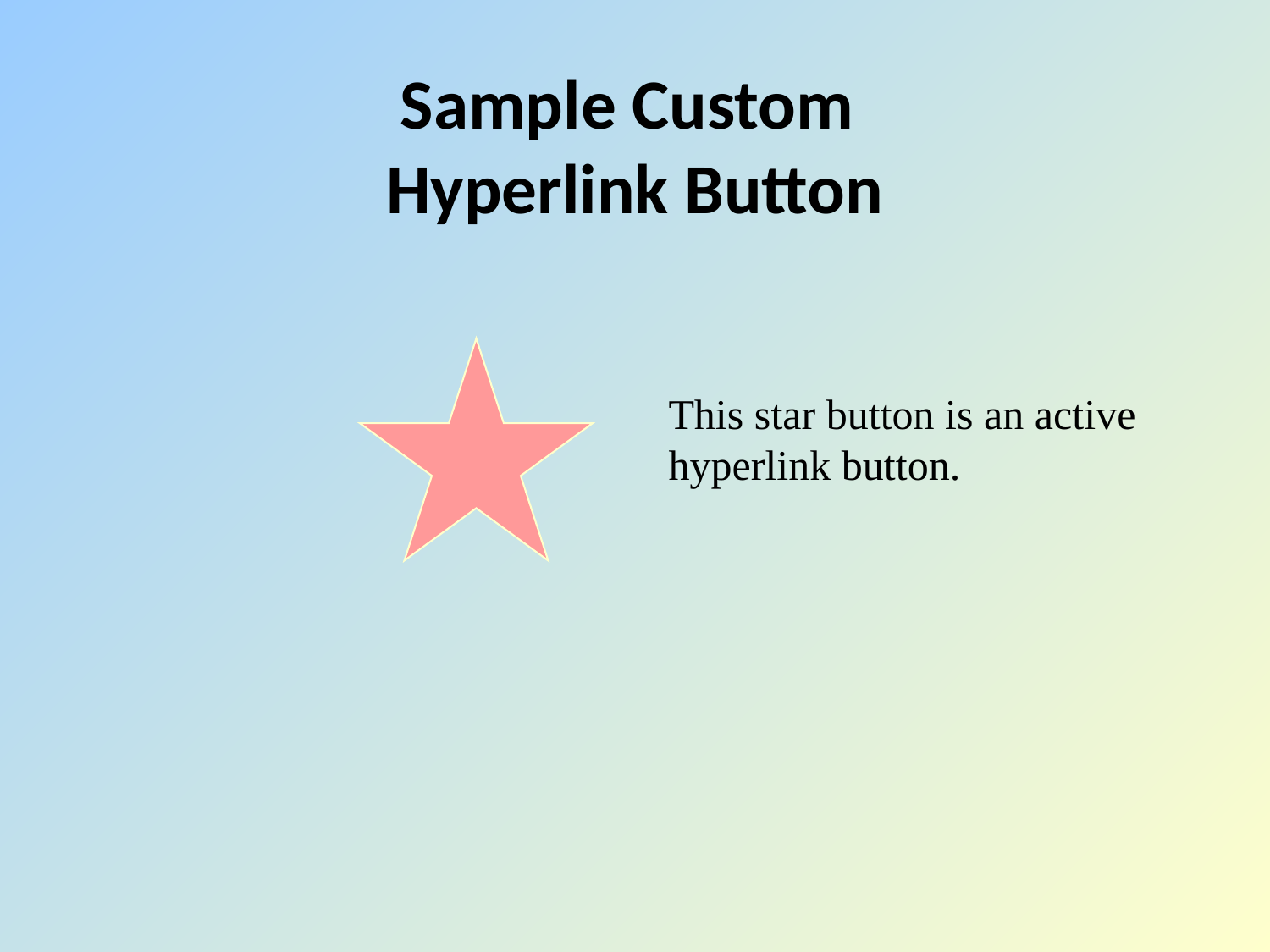

# Sample Custom Hyperlink Button

This star button is an active hyperlink button.